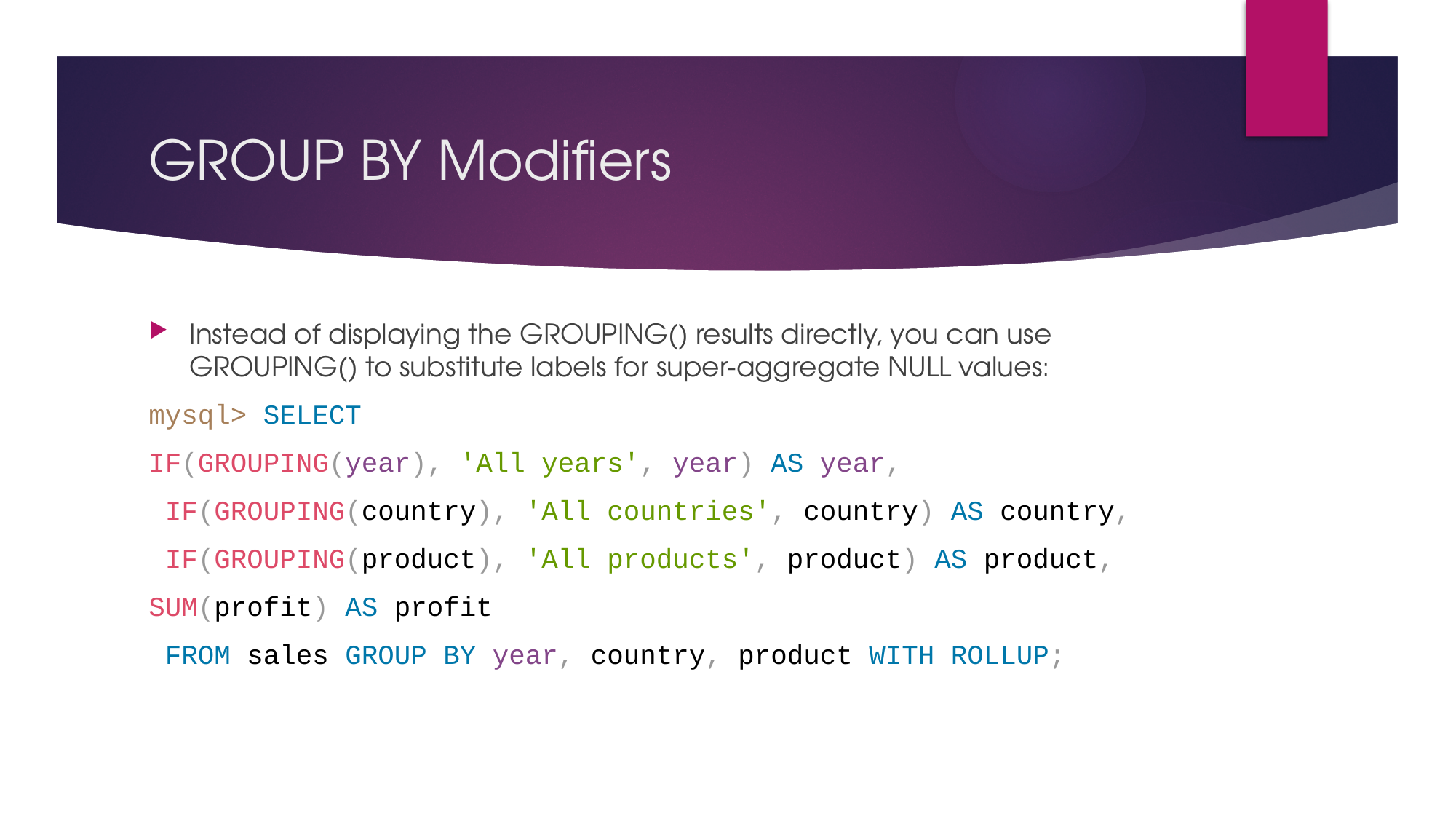

# GROUP BY Modifiers
Instead of displaying the GROUPING() results directly, you can use GROUPING() to substitute labels for super-aggregate NULL values:
mysql> SELECT
IF(GROUPING(year), 'All years', year) AS year,
 IF(GROUPING(country), 'All countries', country) AS country,
 IF(GROUPING(product), 'All products', product) AS product,
SUM(profit) AS profit
 FROM sales GROUP BY year, country, product WITH ROLLUP;